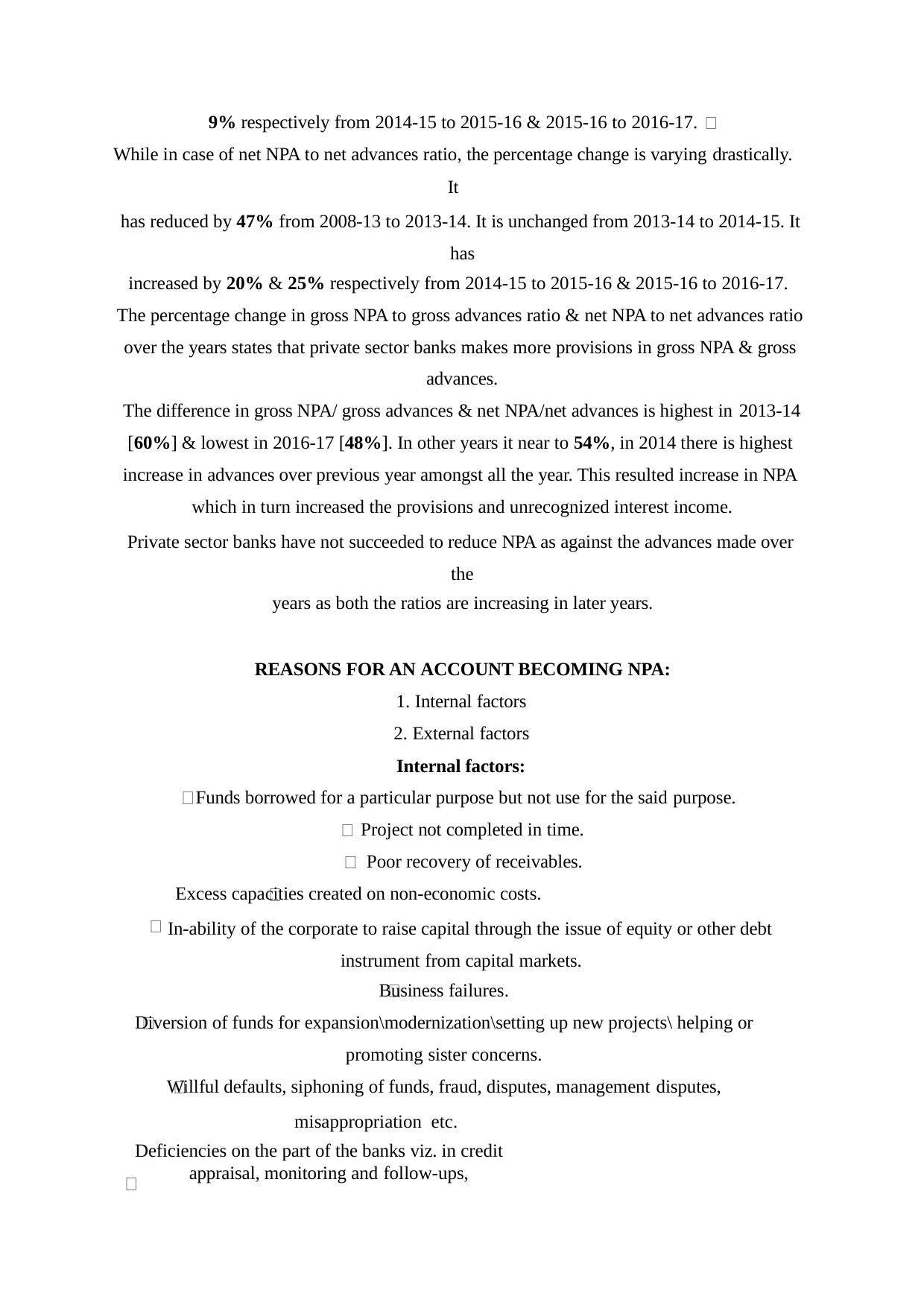

9% respectively from 2014-15 to 2015-16 & 2015-16 to 2016-17.
While in case of net NPA to net advances ratio, the percentage change is varying drastically.
It
has reduced by 47% from 2008-13 to 2013-14. It is unchanged from 2013-14 to 2014-15. It  has
increased by 20% & 25% respectively from 2014-15 to 2015-16 & 2015-16 to 2016-17.
The percentage change in gross NPA to gross advances ratio & net NPA to net advances ratio  over the years states that private sector banks makes more provisions in gross NPA & gross  advances.
The difference in gross NPA/ gross advances & net NPA/net advances is highest in 2013-14
[60%] & lowest in 2016-17 [48%]. In other years it near to 54%, in 2014 there is highest  increase in advances over previous year amongst all the year. This resulted increase in NPA  which in turn increased the provisions and unrecognized interest income.
Private sector banks have not succeeded to reduce NPA as against the advances made over  the
years as both the ratios are increasing in later years.

REASONS FOR AN ACCOUNT BECOMING NPA:
Internal factors
External factors
Internal factors:
Funds borrowed for a particular purpose but not use for the said purpose.
Project not completed in time.  Poor recovery of receivables.
Excess capacities created on non-economic costs.
In-ability of the corporate to raise capital through the issue of equity or other debt  instrument from capital markets.
Business failures.
Diversion of funds for expansion\modernization\setting up new projects\ helping or
promoting sister concerns.
Willful defaults, siphoning of funds, fraud, disputes, management disputes,
misappropriation  etc.
Deficiencies on the part of the banks viz. in credit appraisal, monitoring and follow-ups,